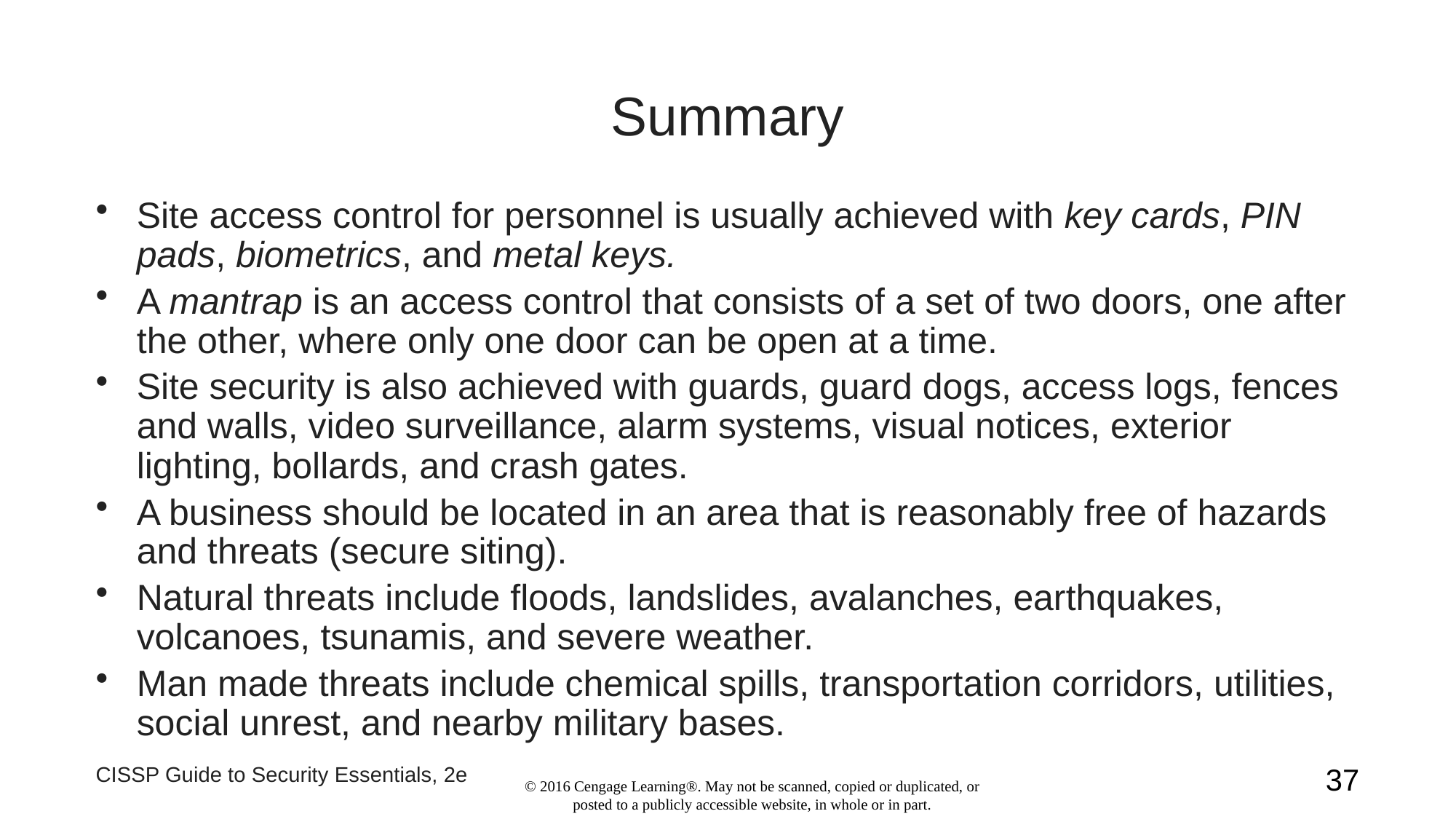

# Summary
Site access control for personnel is usually achieved with key cards, PIN pads, biometrics, and metal keys.
A mantrap is an access control that consists of a set of two doors, one after the other, where only one door can be open at a time.
Site security is also achieved with guards, guard dogs, access logs, fences and walls, video surveillance, alarm systems, visual notices, exterior lighting, bollards, and crash gates.
A business should be located in an area that is reasonably free of hazards and threats (secure siting).
Natural threats include floods, landslides, avalanches, earthquakes, volcanoes, tsunamis, and severe weather.
Man made threats include chemical spills, transportation corridors, utilities, social unrest, and nearby military bases.
CISSP Guide to Security Essentials, 2e
37
© 2016 Cengage Learning®. May not be scanned, copied or duplicated, or posted to a publicly accessible website, in whole or in part.